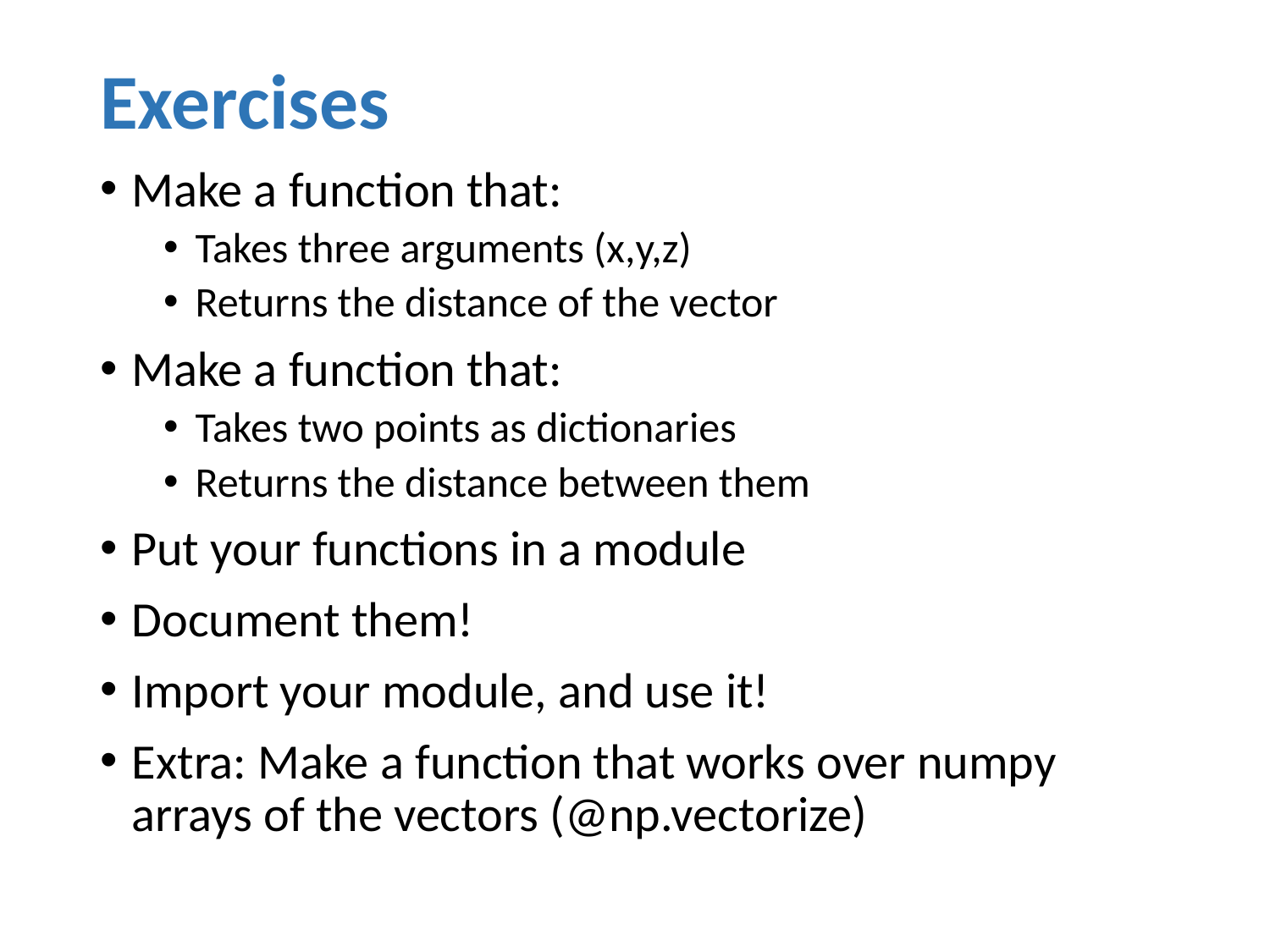

# Exercises
Make a function that:
Takes three arguments (x,y,z)
Returns the distance of the vector
Make a function that:
Takes two points as dictionaries
Returns the distance between them
Put your functions in a module
Document them!
Import your module, and use it!
Extra: Make a function that works over numpy arrays of the vectors (@np.vectorize)